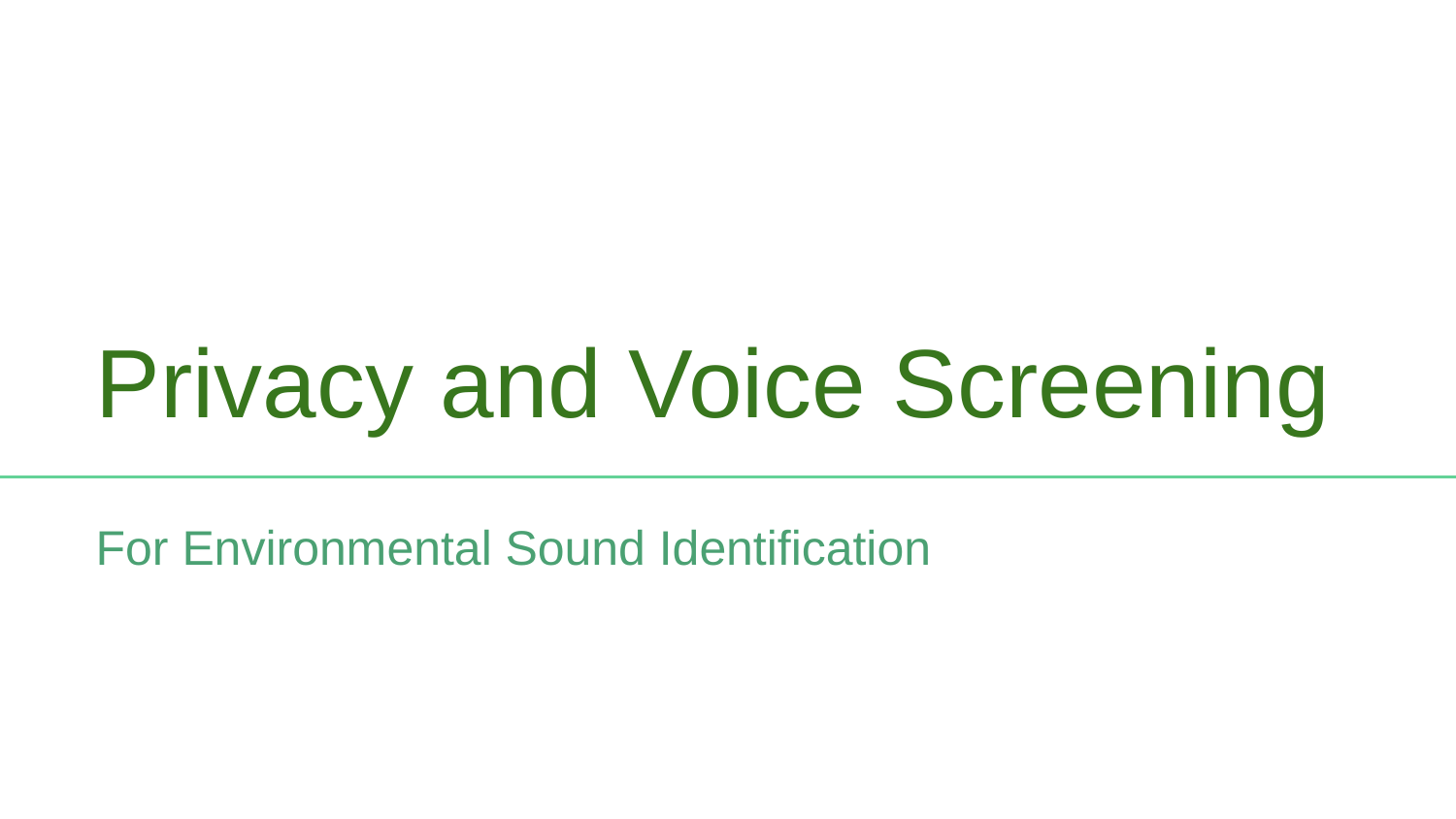

# Privacy and Voice Screening
For Environmental Sound Identification